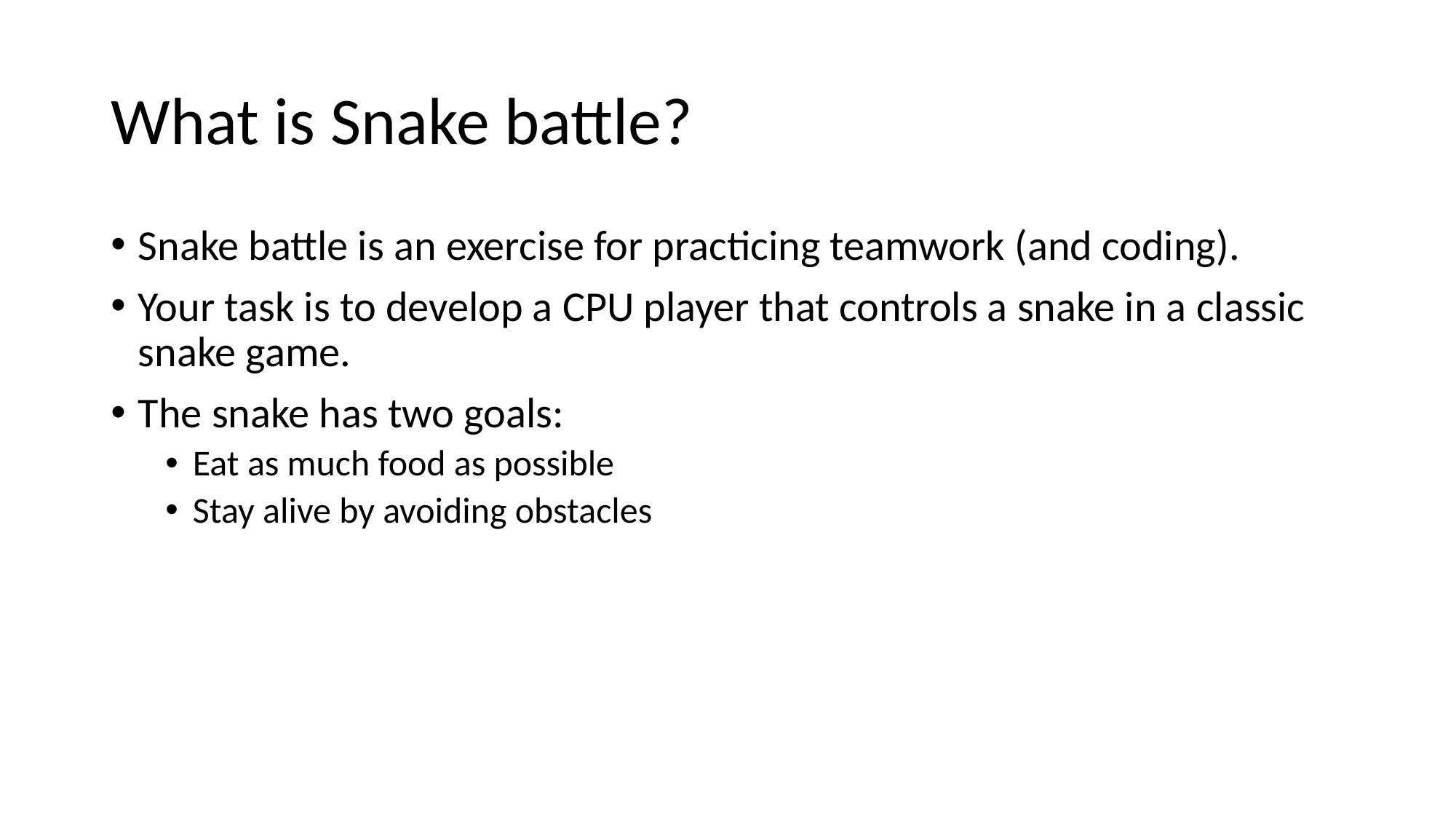

# What is Snake battle?
Snake battle is an exercise for practicing teamwork (and coding).
Your task is to develop a CPU player that controls a snake in a classic snake game.
The snake has two goals:
Eat as much food as possible
Stay alive by avoiding obstacles